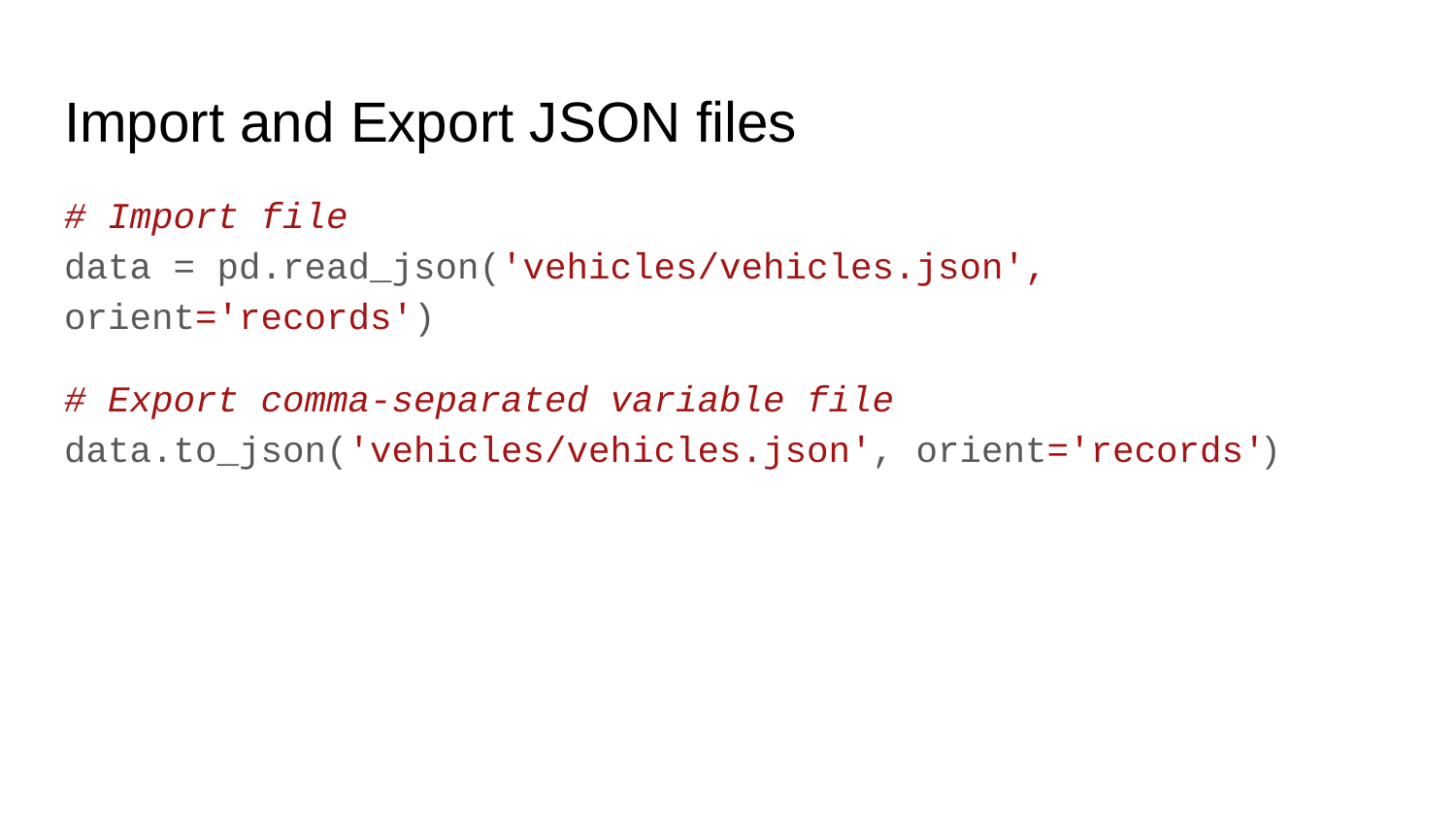

# Import and Export JSON files
# Import file
data = pd.read_json('vehicles/vehicles.json', orient='records')
# Export comma-separated variable file
data.to_json('vehicles/vehicles.json', orient='records')